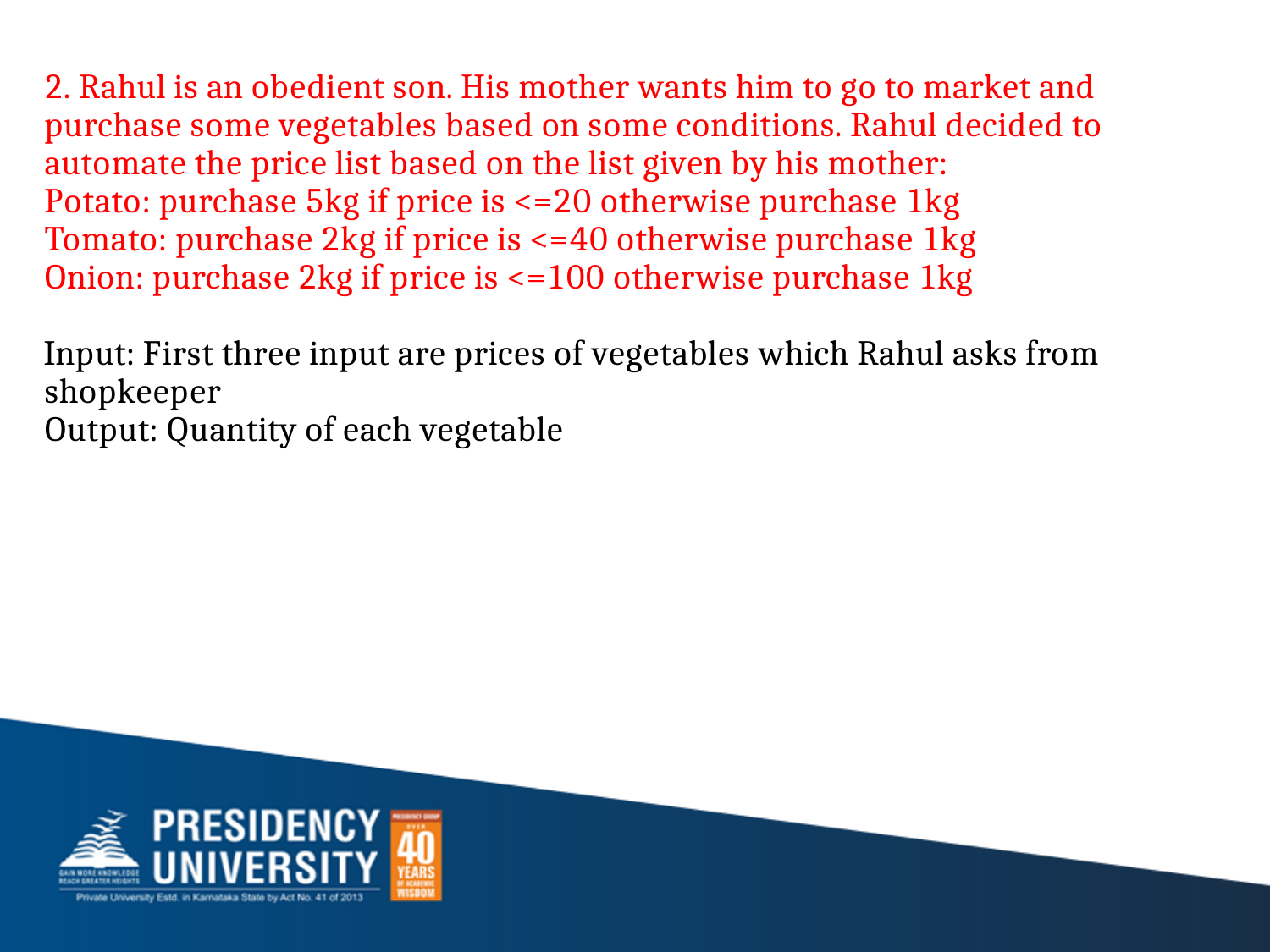

# 2. Rahul is an obedient son. His mother wants him to go to market and purchase some vegetables based on some conditions. Rahul decided to automate the price list based on the list given by his mother: Potato: purchase 5kg if price is <=20 otherwise purchase 1kg Tomato: purchase 2kg if price is <=40 otherwise purchase 1kg Onion: purchase 2kg if price is <=100 otherwise purchase 1kg   Input: First three input are prices of vegetables which Rahul asks from shopkeeper Output: Quantity of each vegetable